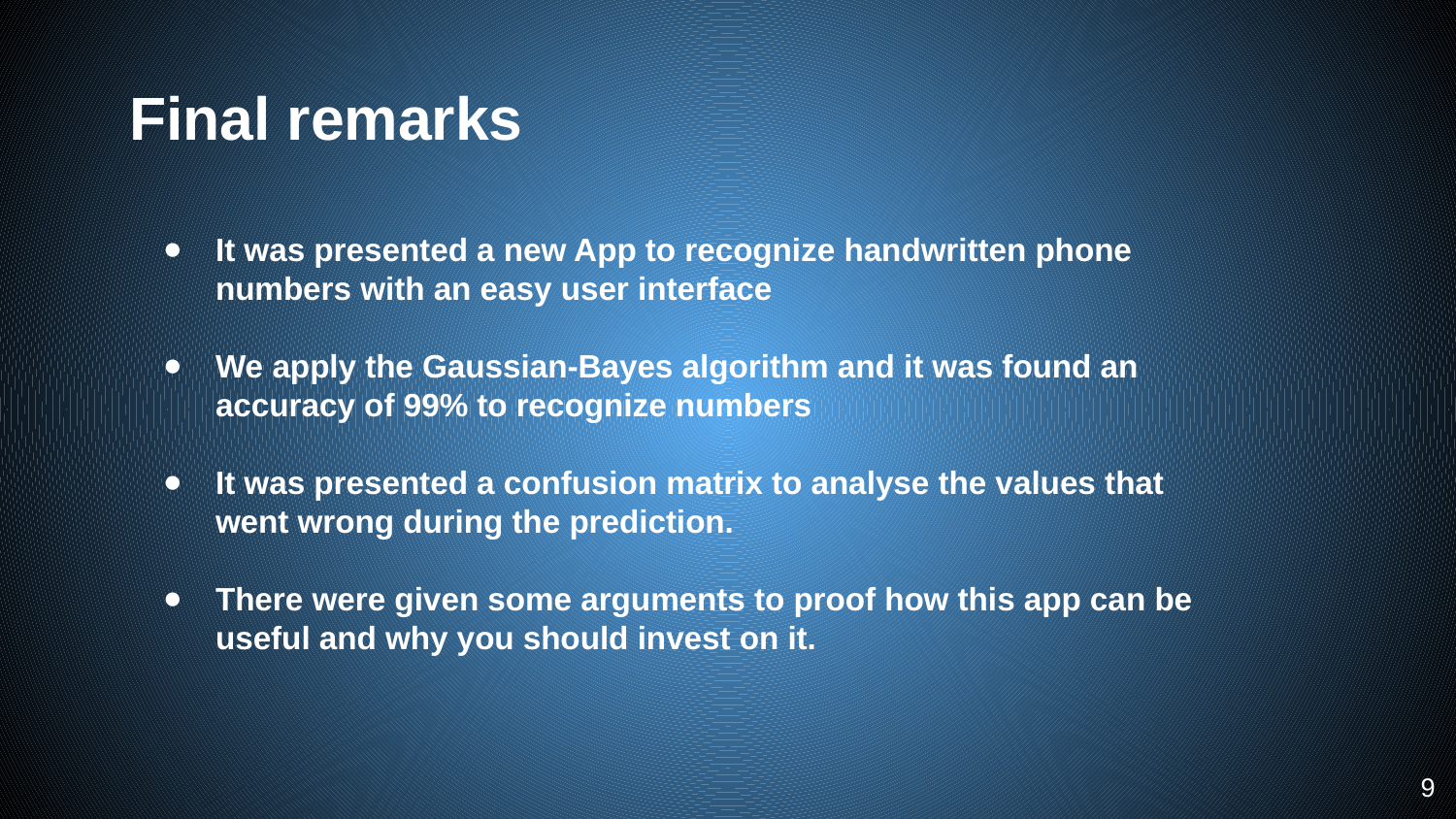

# Final remarks
It was presented a new App to recognize handwritten phone numbers with an easy user interface

We apply the Gaussian-Bayes algorithm and it was found an accuracy of 99% to recognize numbers

It was presented a confusion matrix to analyse the values that went wrong during the prediction.

There were given some arguments to proof how this app can be useful and why you should invest on it.

9